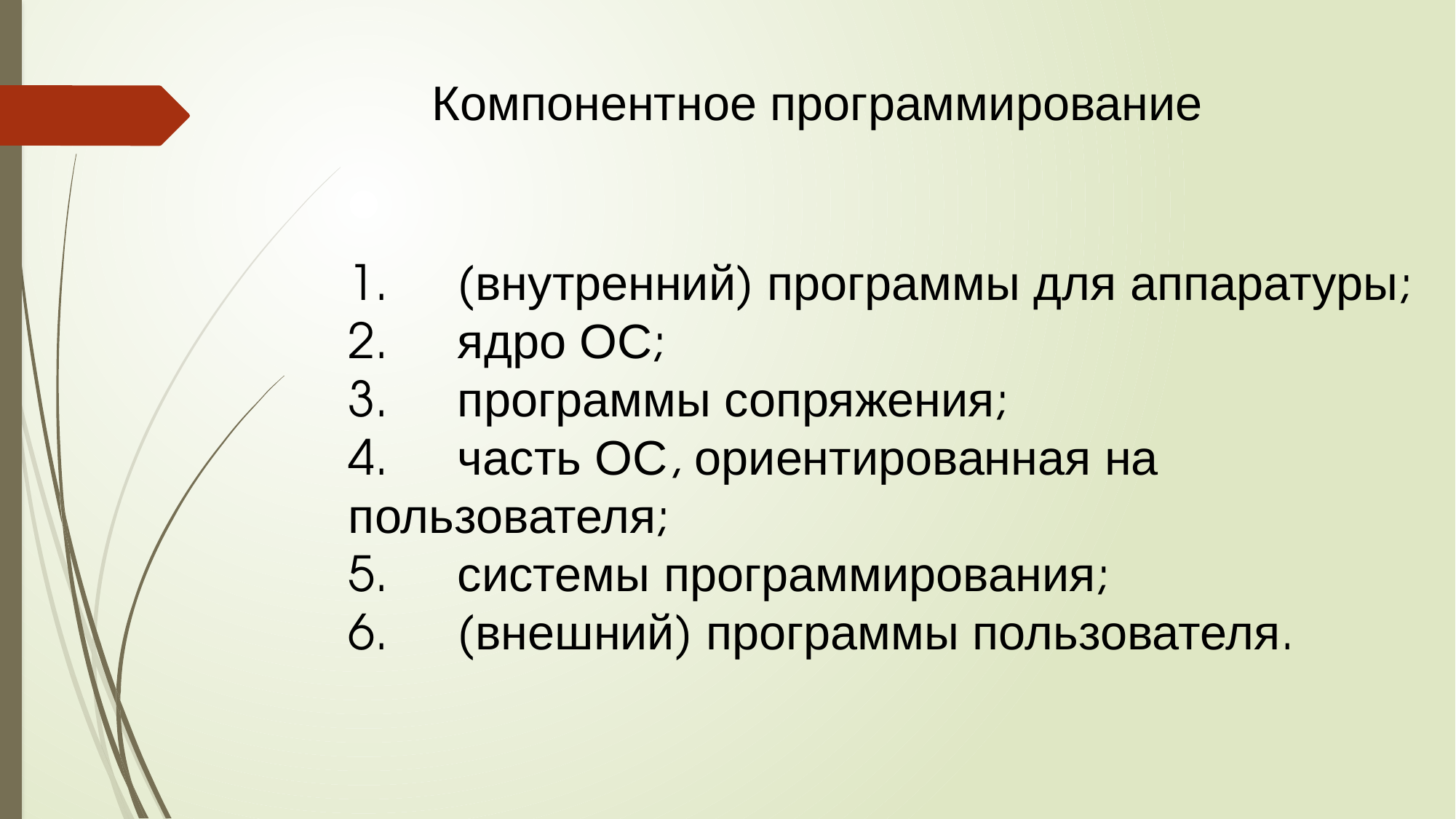

Компонентное программирование

1.	(внутренний) программы для аппаратуры;
2.	ядро ОС;
3.	программы сопряжения;
4.	часть ОС, ориентированная на пользователя;
5.	системы программирования;
6.	(внешний) программы пользователя.